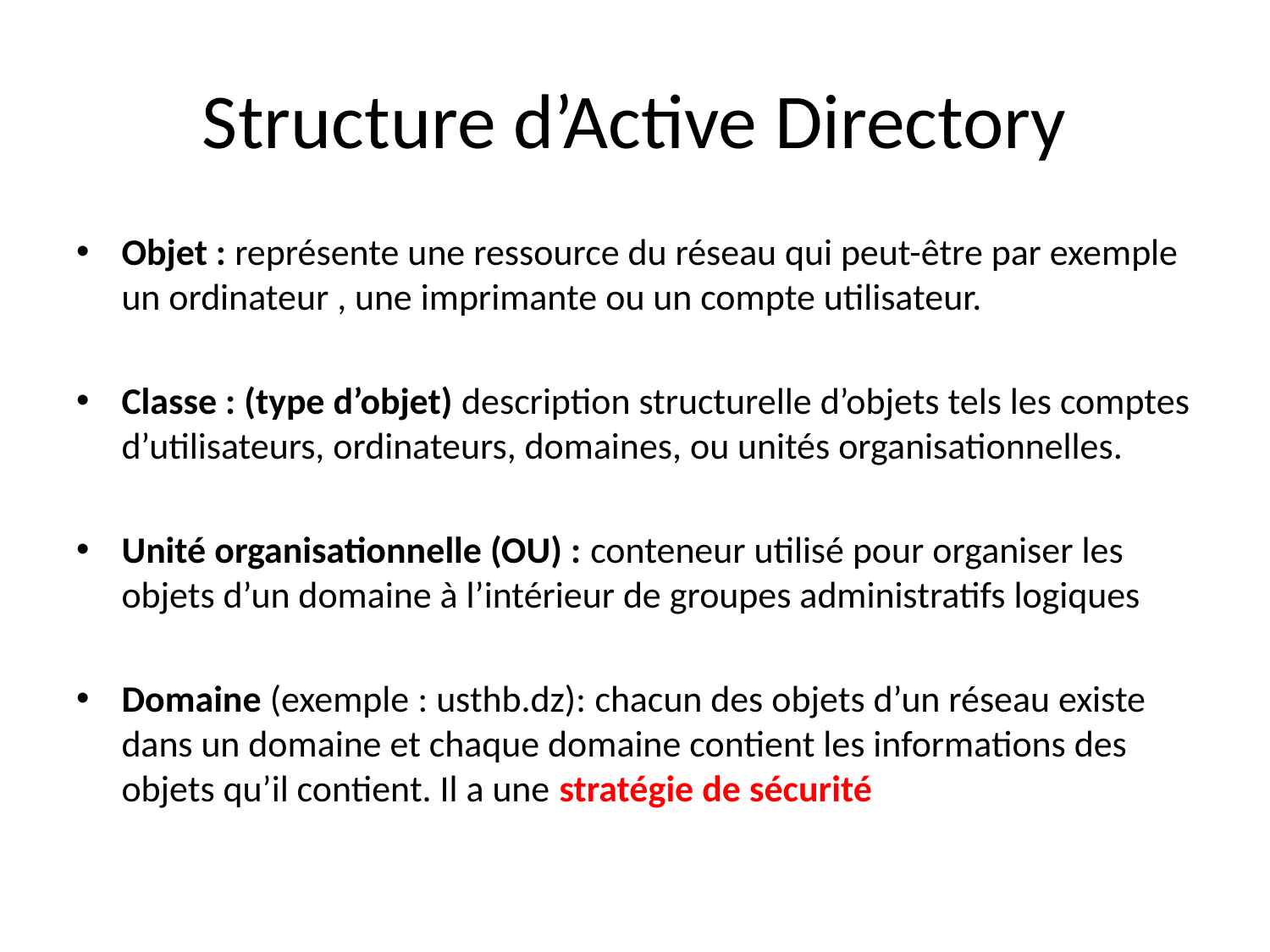

# Structure d’Active Directory
Objet : représente une ressource du réseau qui peut-être par exemple un ordinateur , une imprimante ou un compte utilisateur.

Classe : (type d’objet) description structurelle d’objets tels les comptes d’utilisateurs, ordinateurs, domaines, ou unités organisationnelles.

Unité organisationnelle (OU) : conteneur utilisé pour organiser les objets d’un domaine à l’intérieur de groupes administratifs logiques

Domaine (exemple : usthb.dz): chacun des objets d’un réseau existe dans un domaine et chaque domaine contient les informations des objets qu’il contient. Il a une stratégie de sécurité